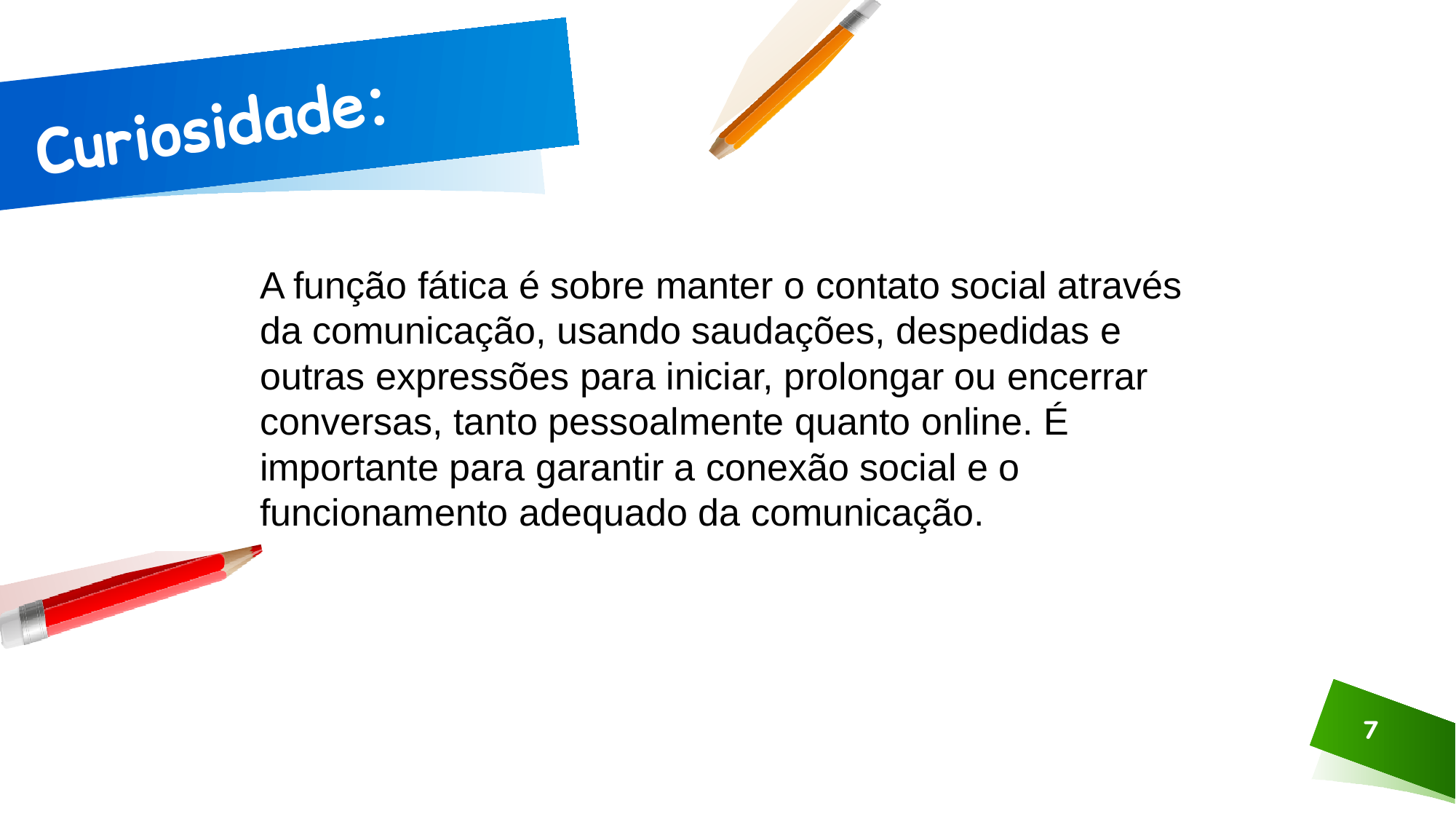

Curiosidade:

A função fática é sobre manter o contato social através da comunicação, usando saudações, despedidas e outras expressões para iniciar, prolongar ou encerrar conversas, tanto pessoalmente quanto online. É importante para garantir a conexão social e o funcionamento adequado da comunicação.
7